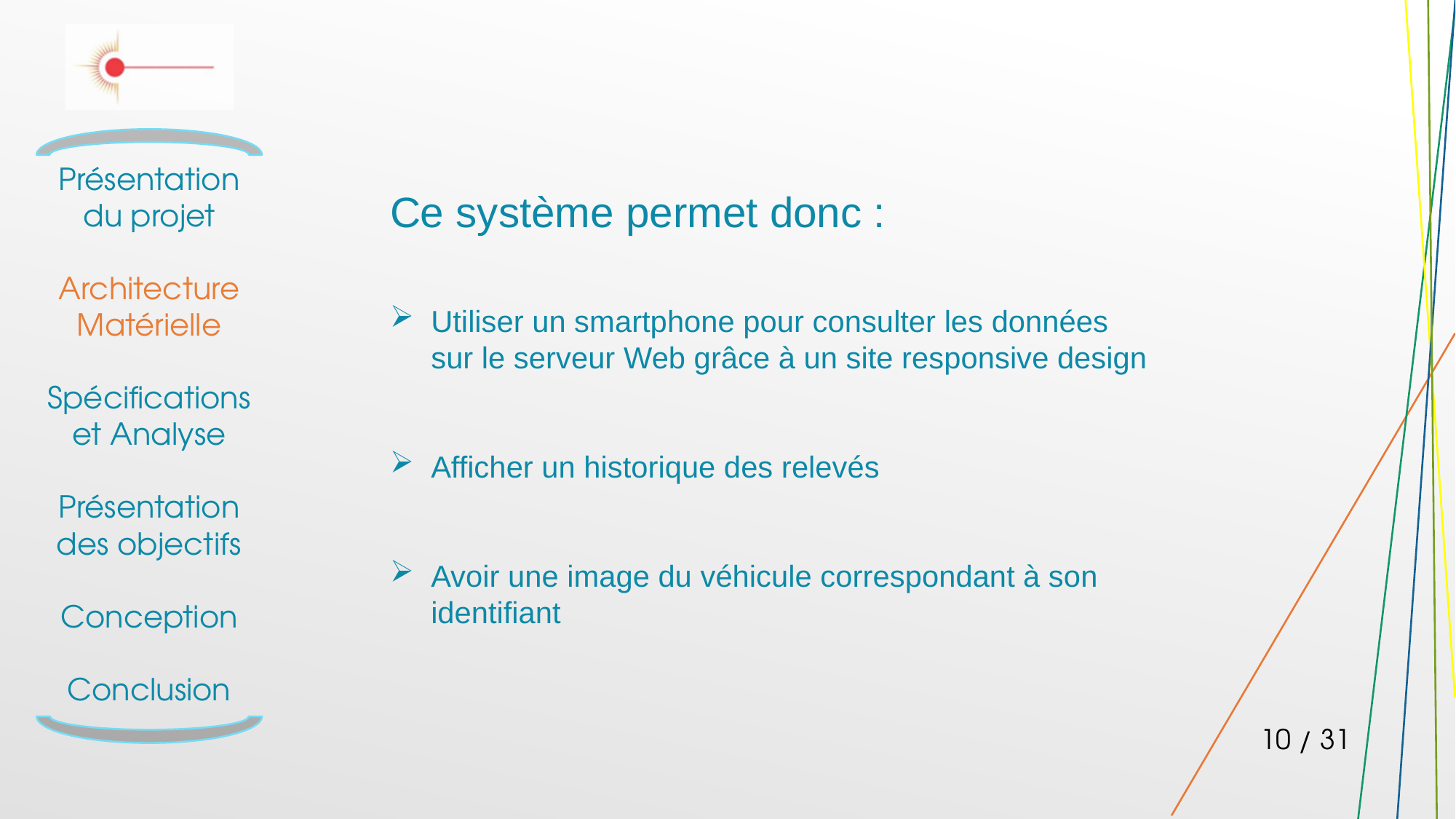

Ce système permet donc :

Utiliser un smartphone pour consulter les données sur le serveur Web grâce à un site responsive design

Afficher un historique des relevés

Avoir une image du véhicule correspondant à son identifiant